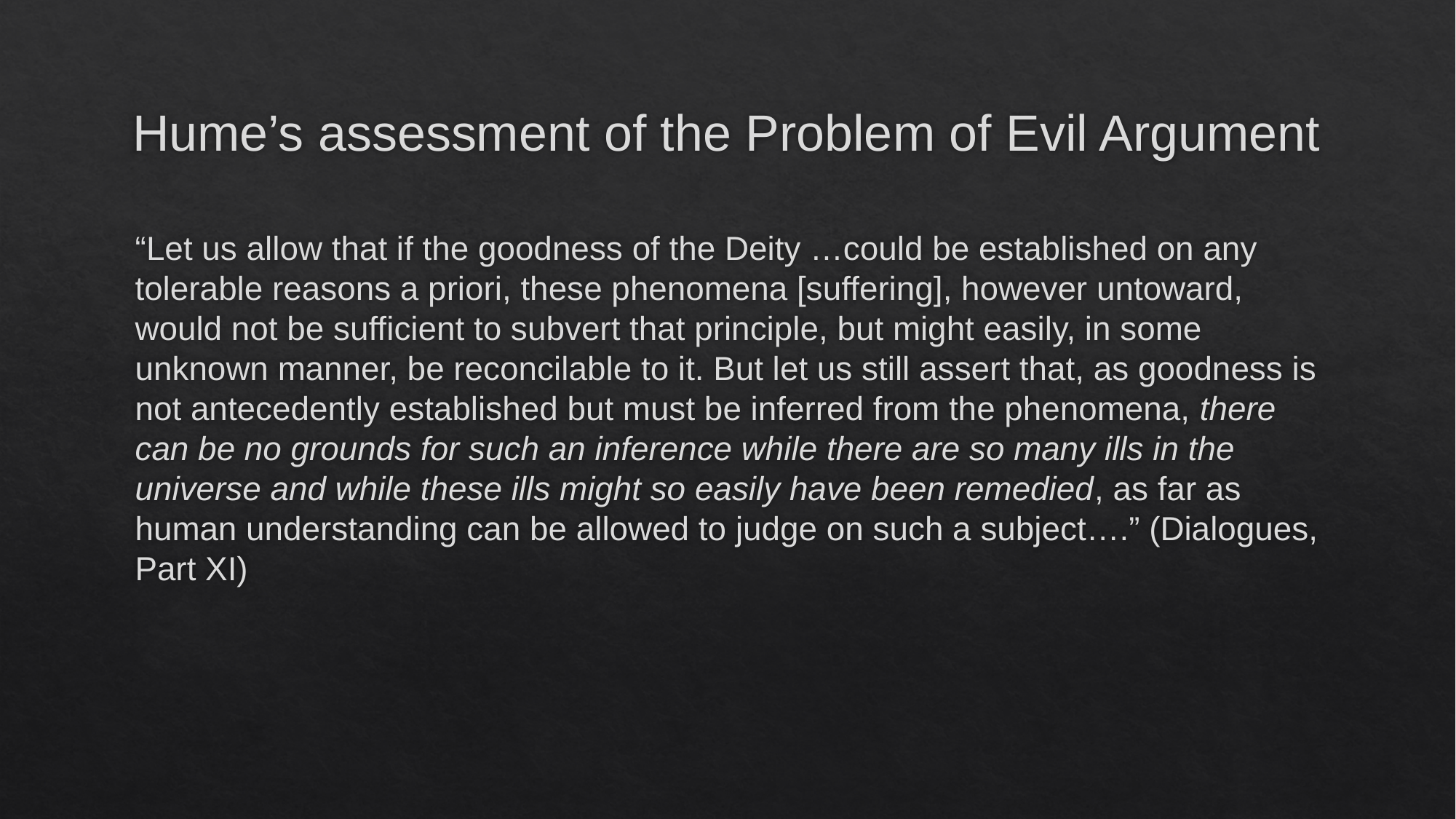

# Hume’s assessment of the Problem of Evil Argument
“Let us allow that if the goodness of the Deity …could be established on any tolerable reasons a priori, these phenomena [suffering], however untoward, would not be sufficient to subvert that principle, but might easily, in some unknown manner, be reconcilable to it. But let us still assert that, as goodness is not antecedently established but must be inferred from the phenomena, there can be no grounds for such an inference while there are so many ills in the universe and while these ills might so easily have been remedied, as far as human understanding can be allowed to judge on such a subject….” (Dialogues, Part XI)